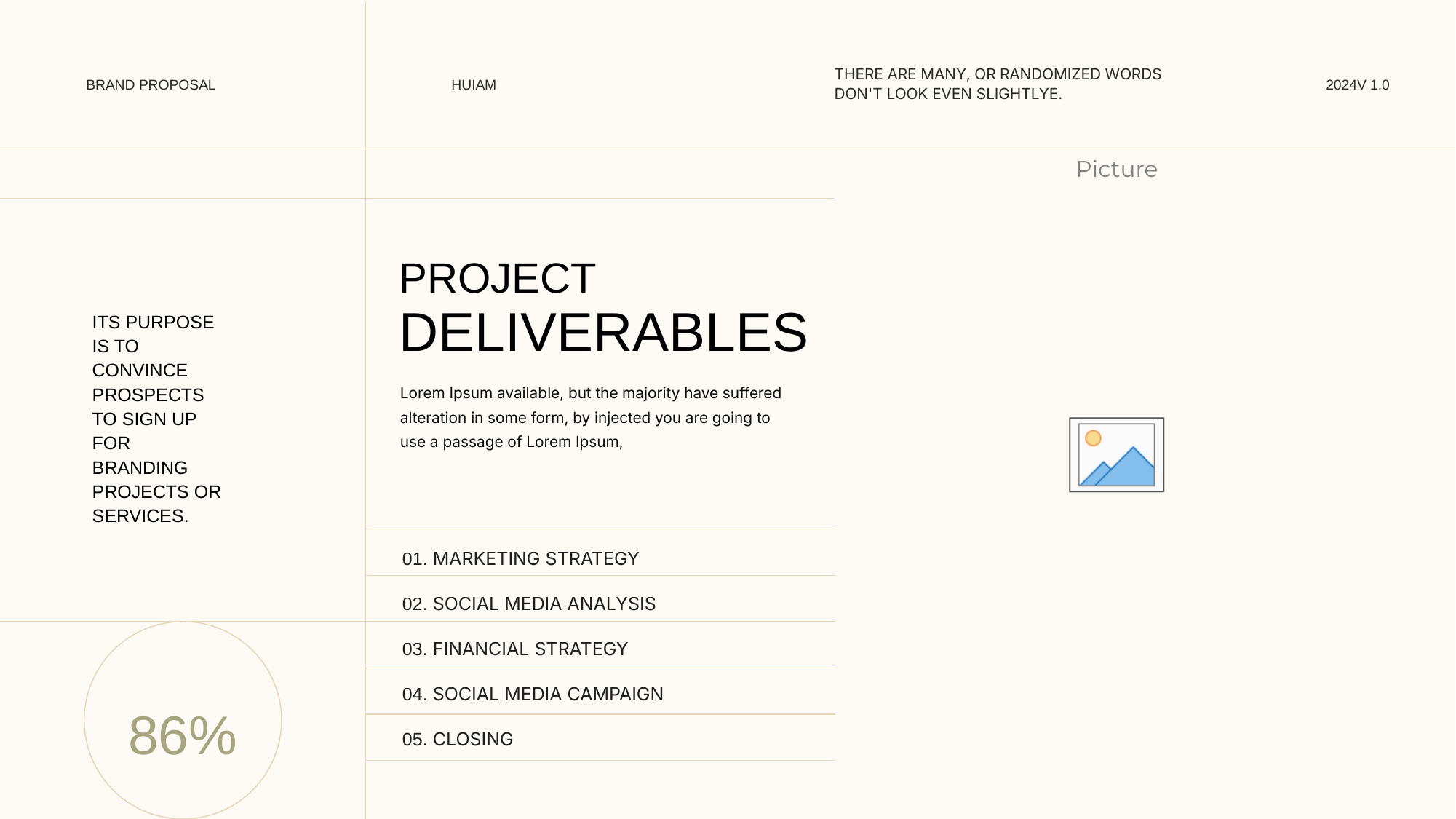

THERE ARE MANY, OR RANDOMIZED WORDS DON'T LOOK EVEN SLIGHTLYE.
BRAND PROPOSAL
HUIAM
2024V 1.0

PROJECT
DELIVERABLES
ITS PURPOSE IS TO CONVINCE PROSPECTS TO SIGN UP FOR BRANDING PROJECTS OR SERVICES.
Lorem Ipsum available, but the majority have suffered alteration in some form, by injected you are going to use a passage of Lorem Ipsum,
01. MARKETING STRATEGY
02. SOCIAL MEDIA ANALYSIS

03. FINANCIAL STRATEGY
86%
04. SOCIAL MEDIA CAMPAIGN
05. CLOSING